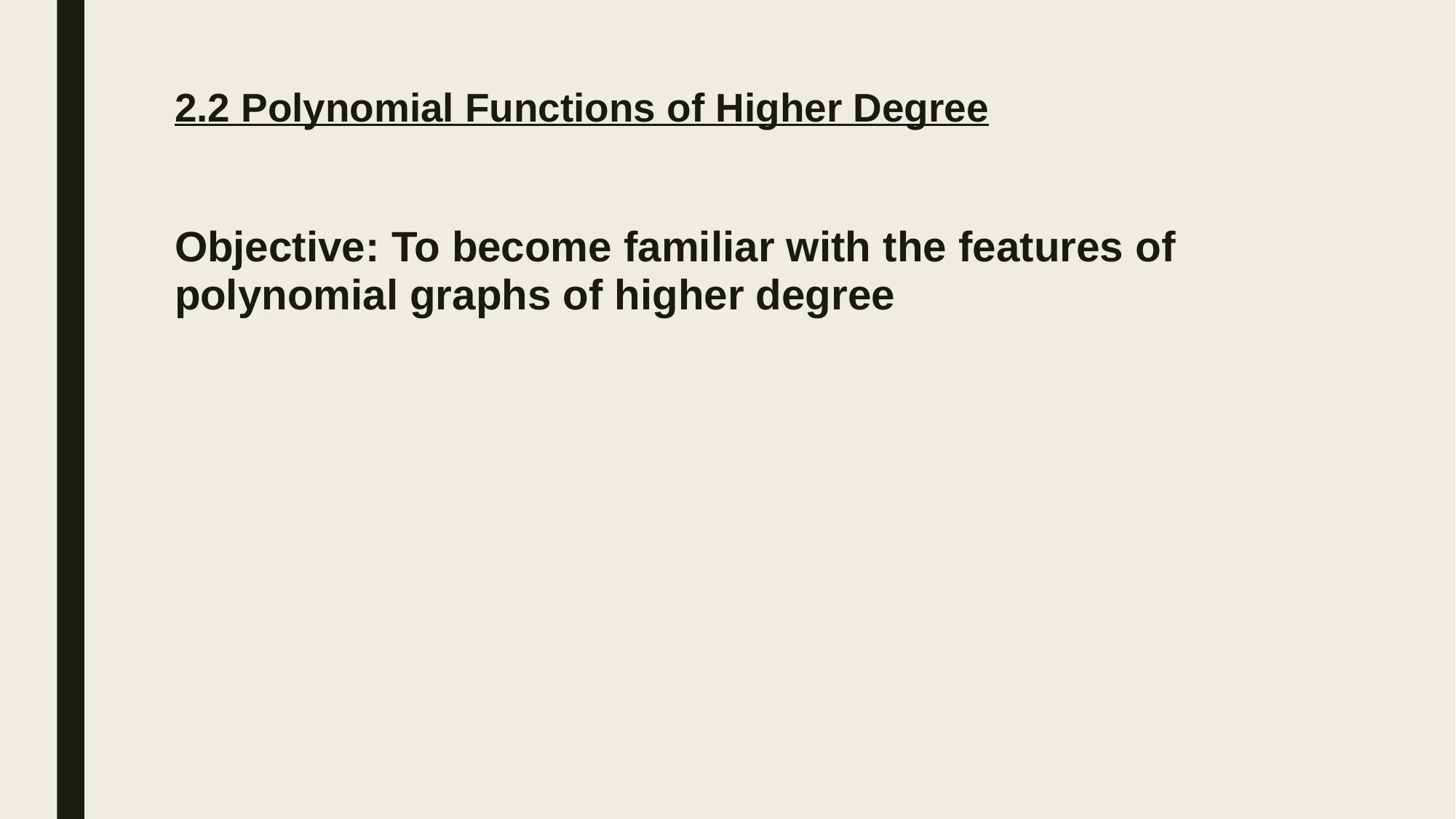

# 2.2 Polynomial Functions of Higher Degree
Objective: To become familiar with the features of polynomial graphs of higher degree